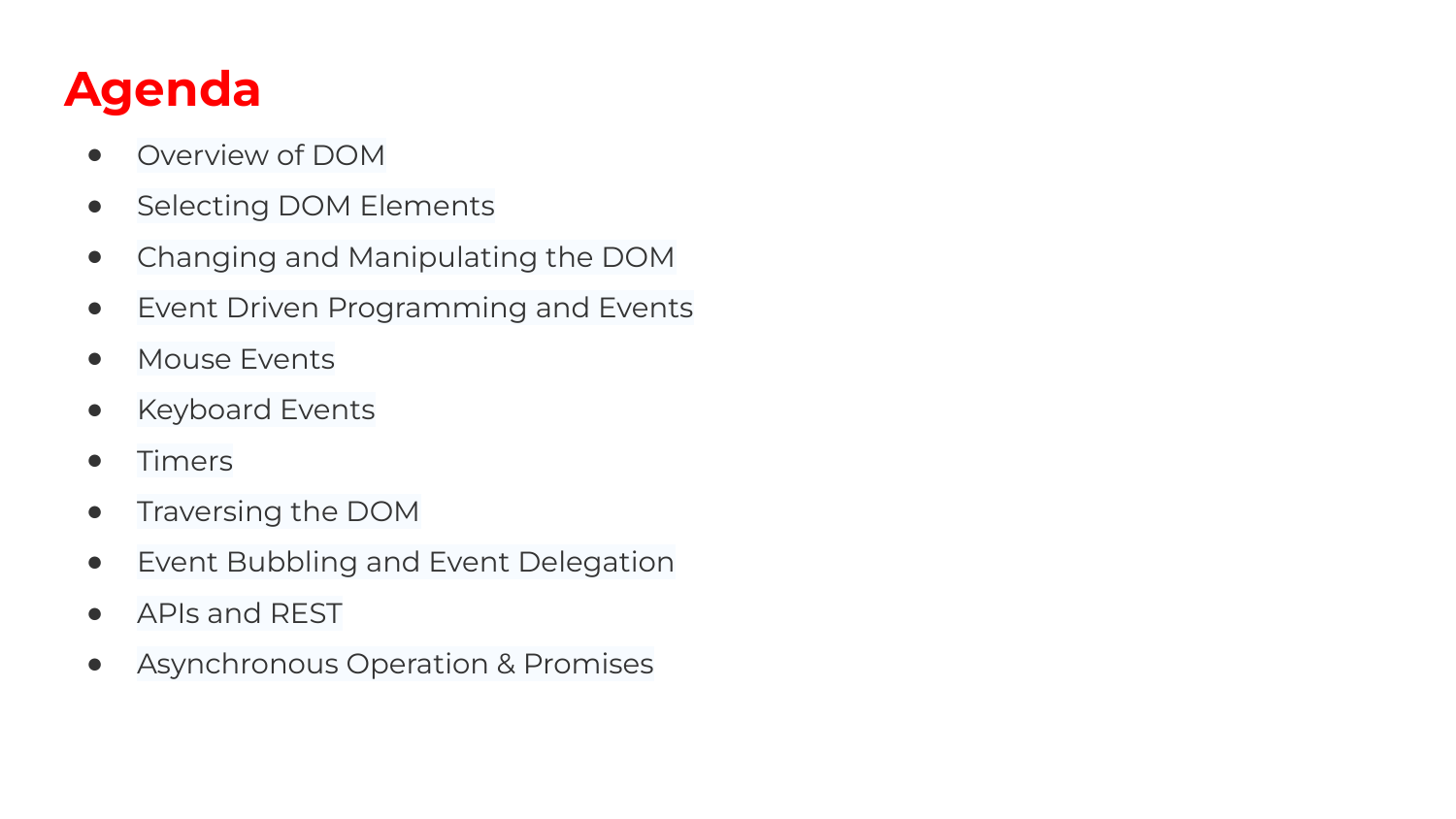

# Agenda
Overview of DOM
Selecting DOM Elements
Changing and Manipulating the DOM
Event Driven Programming and Events
Mouse Events
Keyboard Events
Timers
Traversing the DOM
Event Bubbling and Event Delegation
APIs and REST
Asynchronous Operation & Promises